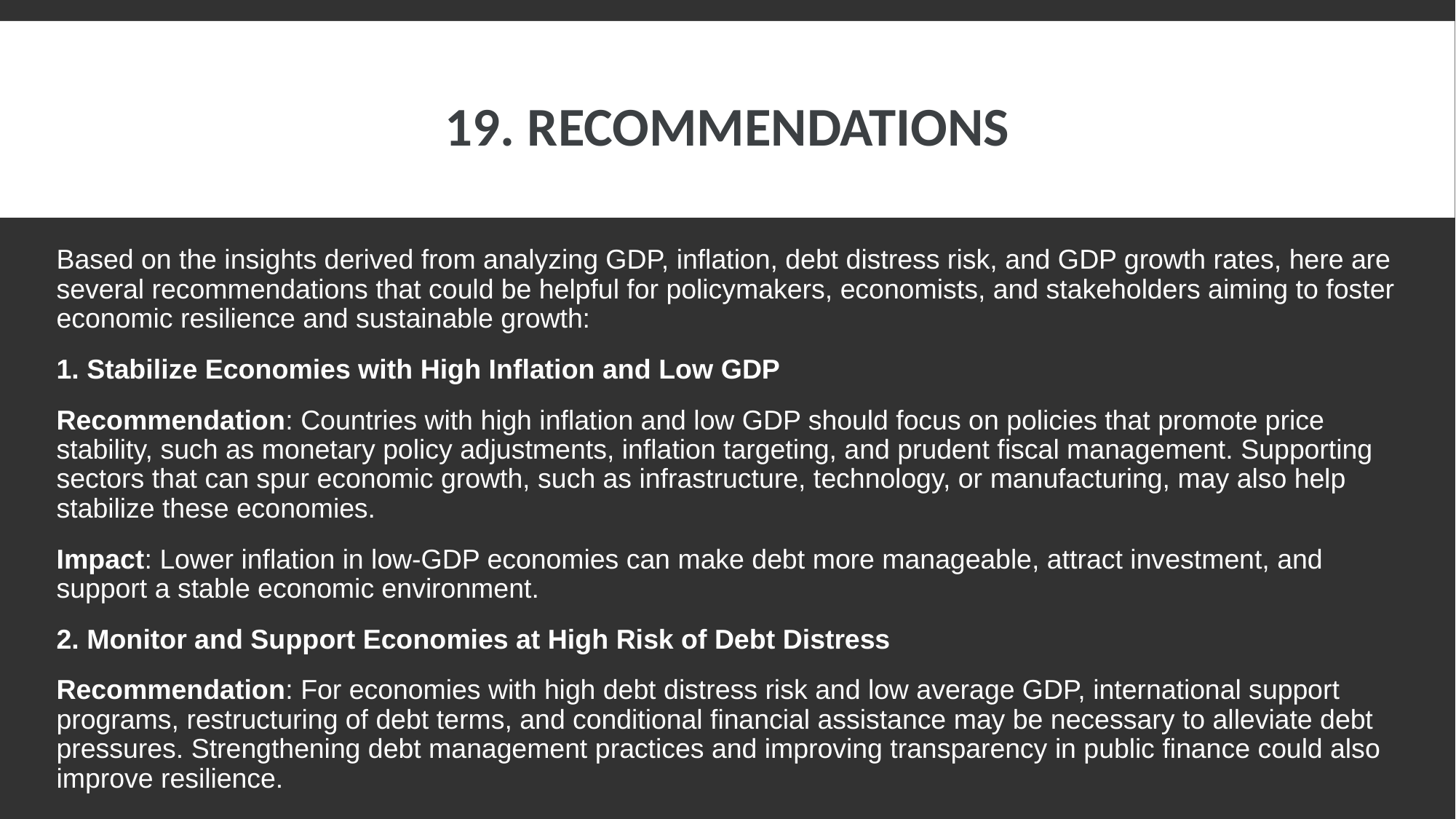

# 19. RECOMMENDATIONS
Based on the insights derived from analyzing GDP, inflation, debt distress risk, and GDP growth rates, here are several recommendations that could be helpful for policymakers, economists, and stakeholders aiming to foster economic resilience and sustainable growth:
1. Stabilize Economies with High Inflation and Low GDP
Recommendation: Countries with high inflation and low GDP should focus on policies that promote price stability, such as monetary policy adjustments, inflation targeting, and prudent fiscal management. Supporting sectors that can spur economic growth, such as infrastructure, technology, or manufacturing, may also help stabilize these economies.
Impact: Lower inflation in low-GDP economies can make debt more manageable, attract investment, and support a stable economic environment.
2. Monitor and Support Economies at High Risk of Debt Distress
Recommendation: For economies with high debt distress risk and low average GDP, international support programs, restructuring of debt terms, and conditional financial assistance may be necessary to alleviate debt pressures. Strengthening debt management practices and improving transparency in public finance could also improve resilience.